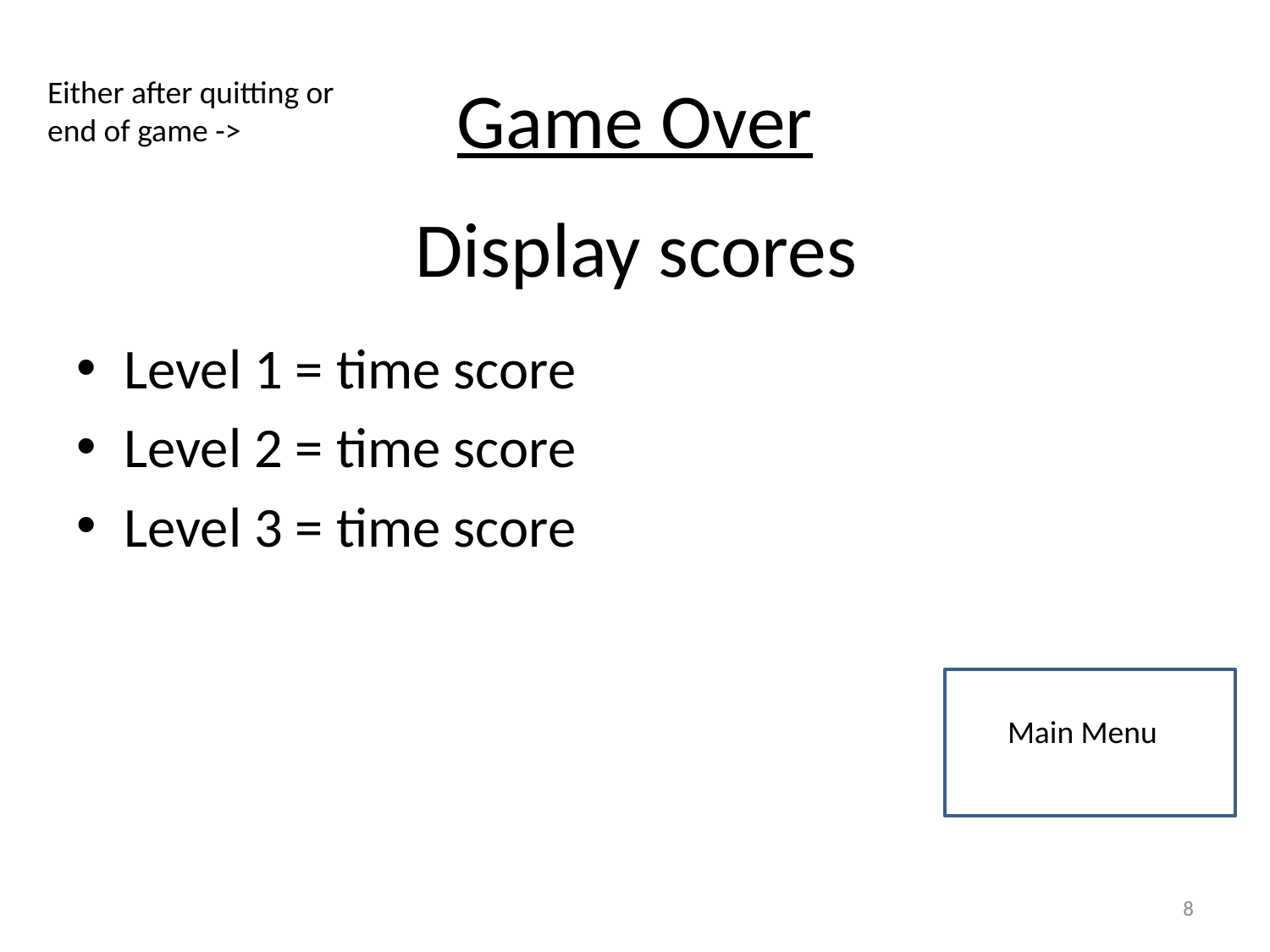

# Game Over
Either after quitting or end of game ->
Display scores
Level 1 = time score
Level 2 = time score
Level 3 = time score

Main Menu
8